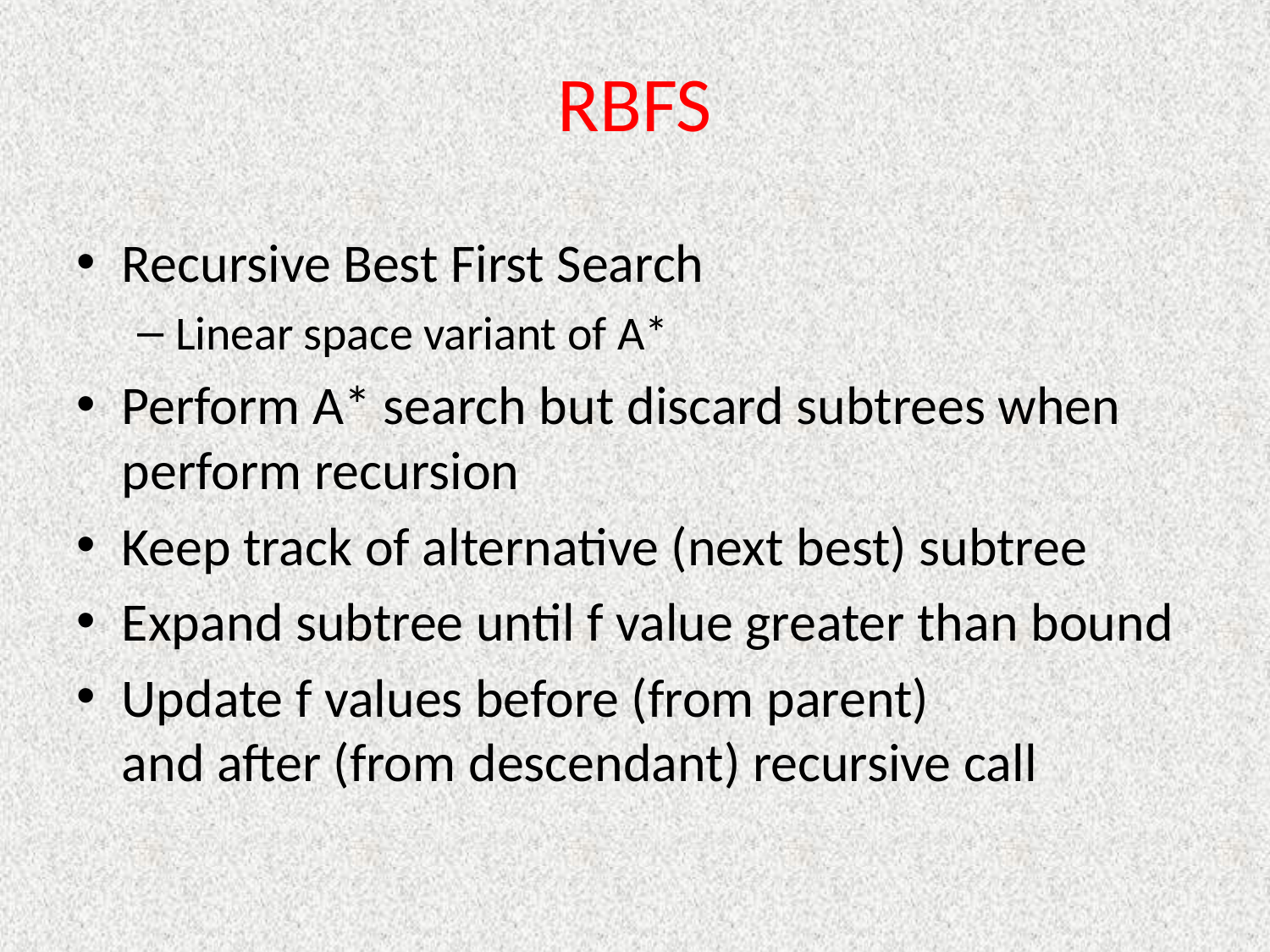

# RBFS
Recursive Best First Search
Linear space variant of A*
Perform A* search but discard subtrees when perform recursion
Keep track of alternative (next best) subtree
Expand subtree until f value greater than bound
Update f values before (from parent)                and after (from descendant) recursive call